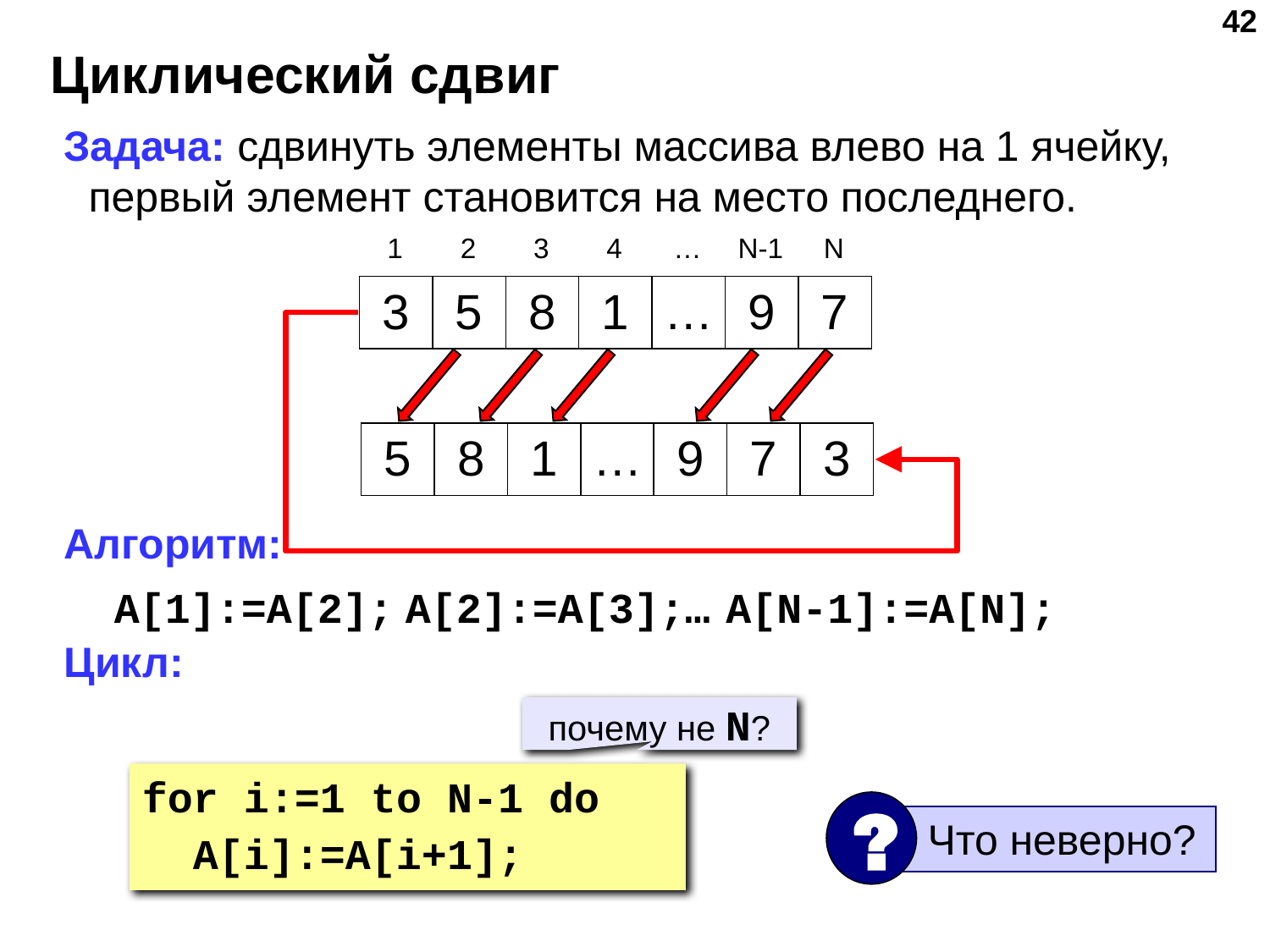

42
# Циклический сдвиг
Задача: сдвинуть элементы массива влево на 1 ячейку, первый элемент становится на место последнего.
Алгоритм:
A[1]:=A[2]; A[2]:=A[3];… A[N-1]:=A[N];
Цикл:
| 1 | 2 | 3 | 4 | … | N-1 | N |
| --- | --- | --- | --- | --- | --- | --- |
| 3 | 5 | 8 | 1 | … | 9 | 7 |
| --- | --- | --- | --- | --- | --- | --- |

| 5 | 8 | 1 | … | 9 | 7 | 3 |
| --- | --- | --- | --- | --- | --- | --- |
почему не N?
for i:=1 to N-1 do
  A[i]:=A[i+1];
?
  Что неверно?